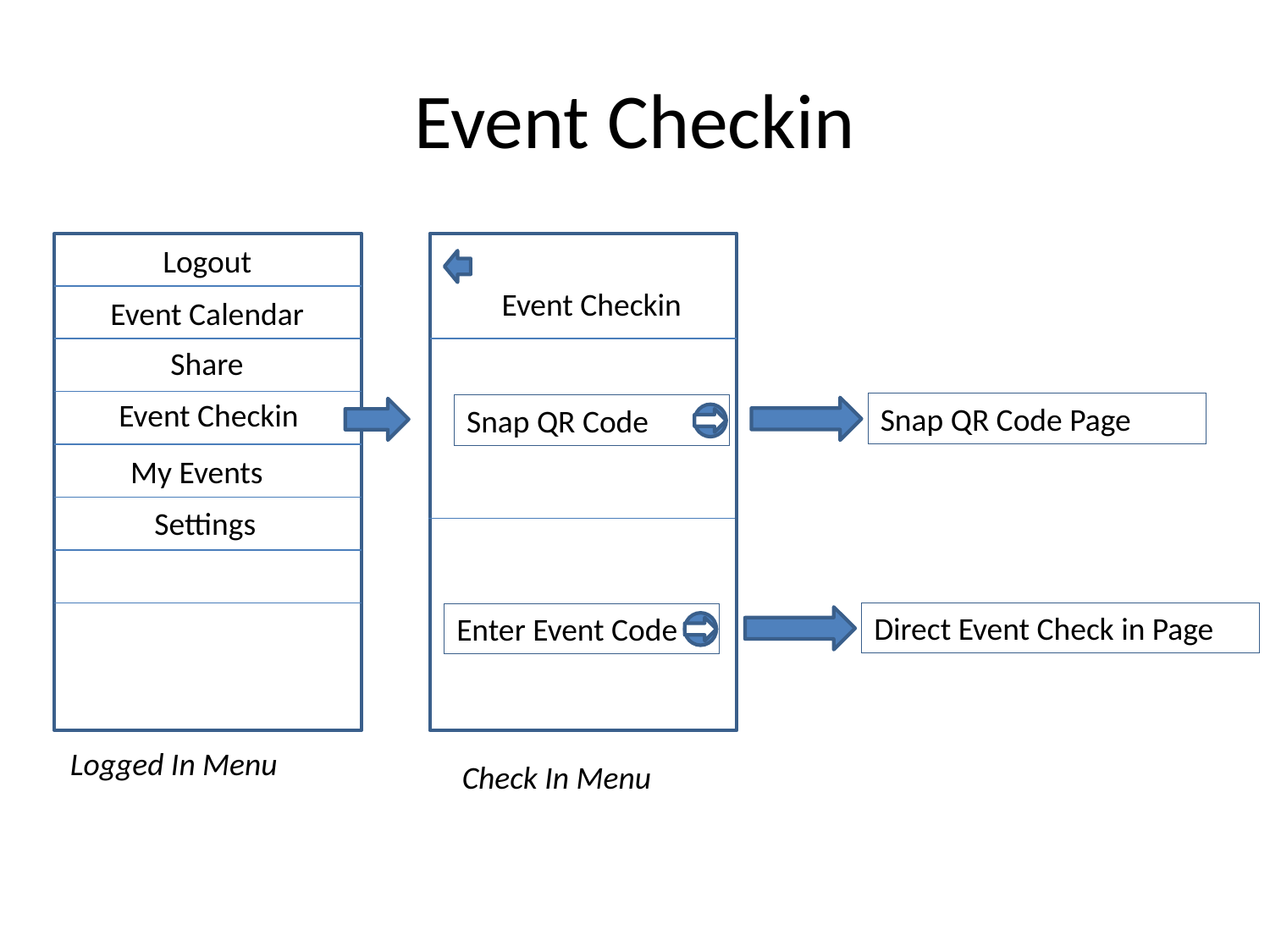

# Event Checkin

Logout
Event Calendar
Share
Event Checkin
My Events
Settings
Logged In Menu

Event Checkin
Snap QR Code

Enter Event Code

Check In Menu
Snap QR Code Page

Direct Event Check in Page